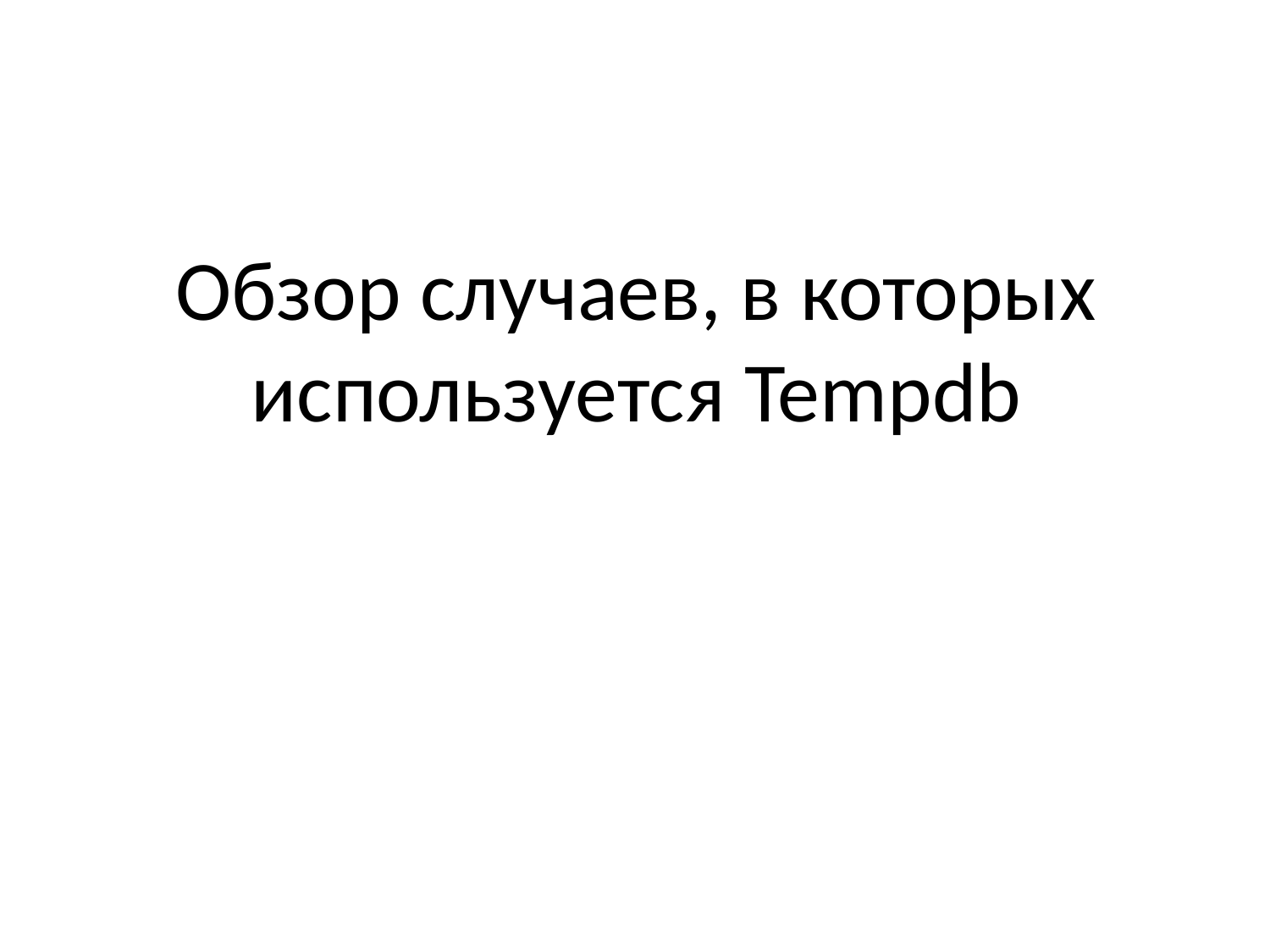

# Обзор случаев, в которых используется Tempdb